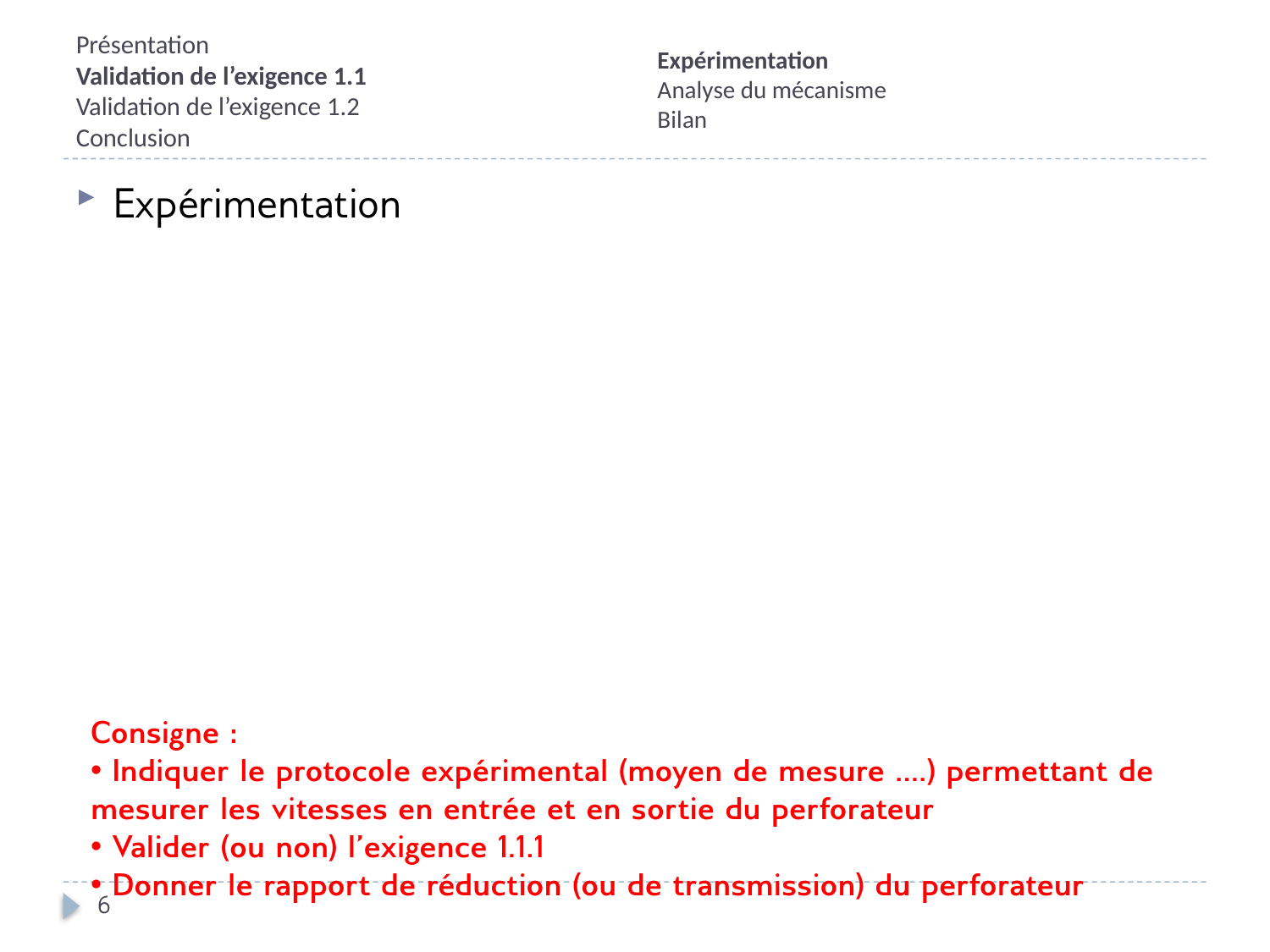

Expérimentation
Analyse du mécanisme
Bilan
# Présentation Validation de l’exigence 1.1 Validation de l’exigence 1.2 Conclusion
Expérimentation
Consigne :
 Indiquer le protocole expérimental (moyen de mesure ….) permettant de mesurer les vitesses en entrée et en sortie du perforateur
 Valider (ou non) l’exigence 1.1.1
 Donner le rapport de réduction (ou de transmission) du perforateur
6